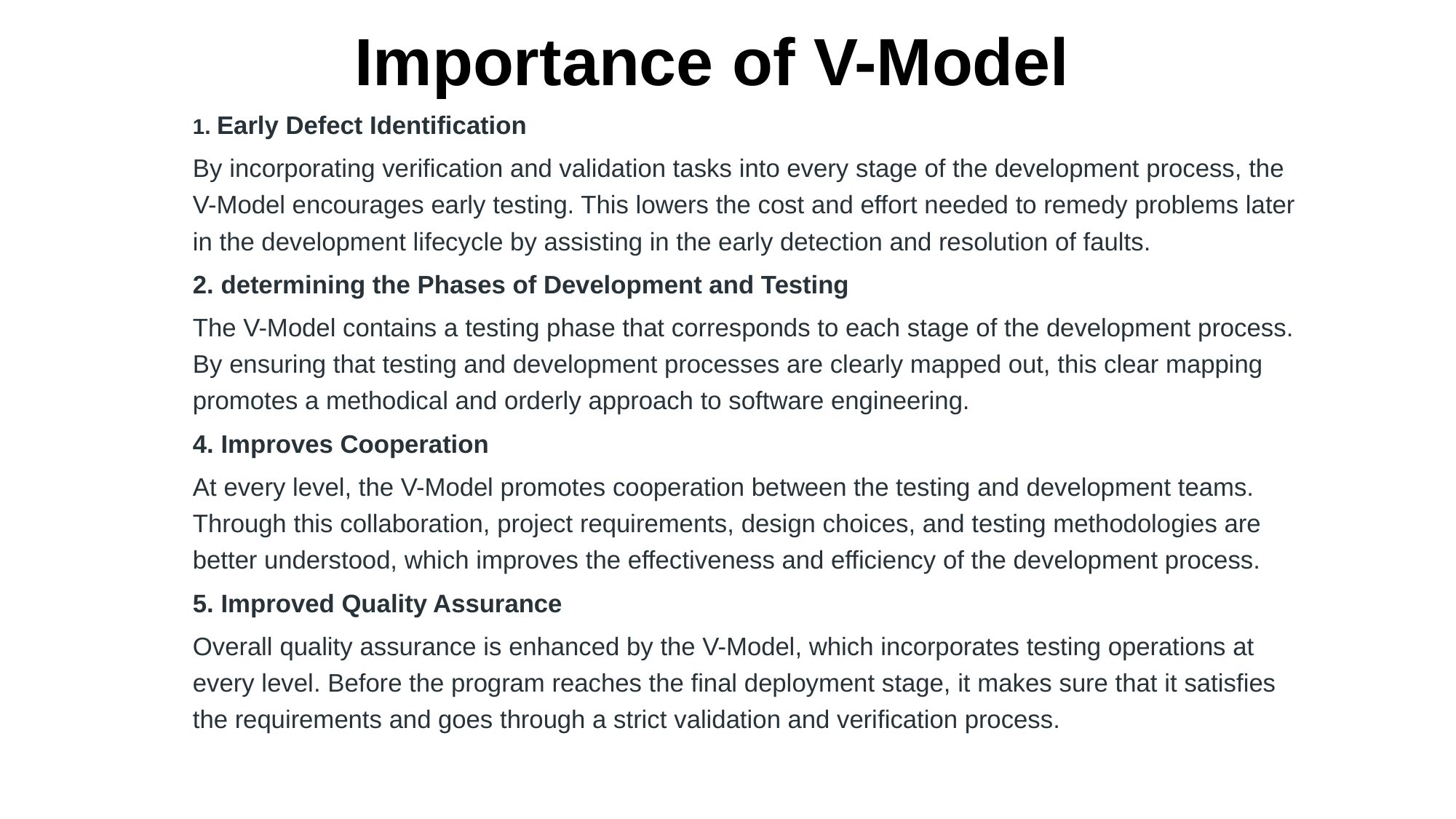

# Importance of V-Model
1. Early Defect Identification
By incorporating verification and validation tasks into every stage of the development process, the V-Model encourages early testing. This lowers the cost and effort needed to remedy problems later in the development lifecycle by assisting in the early detection and resolution of faults.
2. determining the Phases of Development and Testing
The V-Model contains a testing phase that corresponds to each stage of the development process. By ensuring that testing and development processes are clearly mapped out, this clear mapping promotes a methodical and orderly approach to software engineering.
4. Improves Cooperation
At every level, the V-Model promotes cooperation between the testing and development teams. Through this collaboration, project requirements, design choices, and testing methodologies are better understood, which improves the effectiveness and efficiency of the development process.
5. Improved Quality Assurance
Overall quality assurance is enhanced by the V-Model, which incorporates testing operations at every level. Before the program reaches the final deployment stage, it makes sure that it satisfies the requirements and goes through a strict validation and verification process.